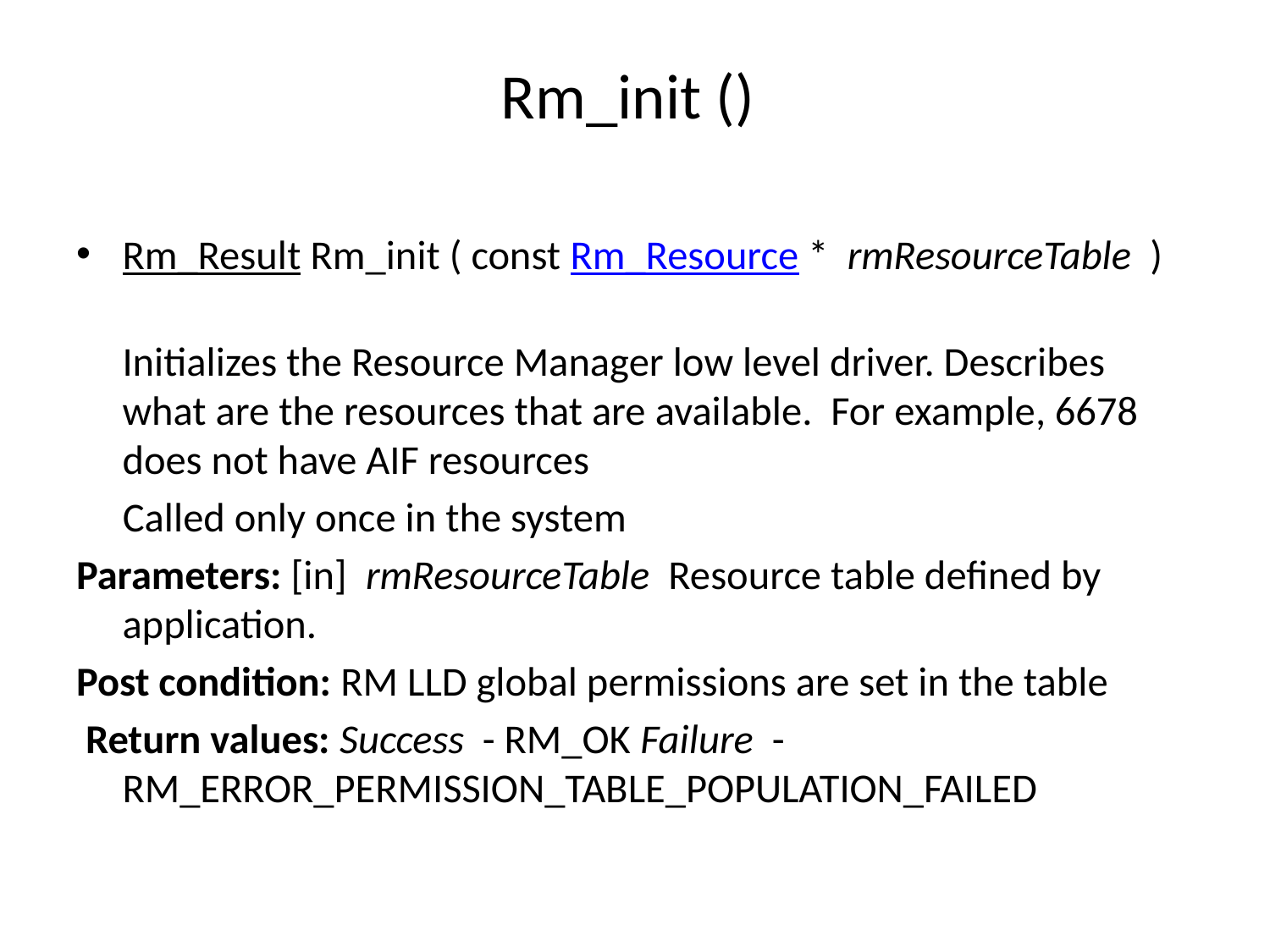

# Rm_init ()
Rm_Result Rm_init ( const Rm_Resource *  rmResourceTable  )
Initializes the Resource Manager low level driver. Describes what are the resources that are available.  For example, 6678 does not have AIF resources
     Called only once in the system
Parameters: [in]  rmResourceTable  Resource table defined by application.
Post condition: RM LLD global permissions are set in the table
 Return values: Success  - RM_OK Failure  - RM_ERROR_PERMISSION_TABLE_POPULATION_FAILED